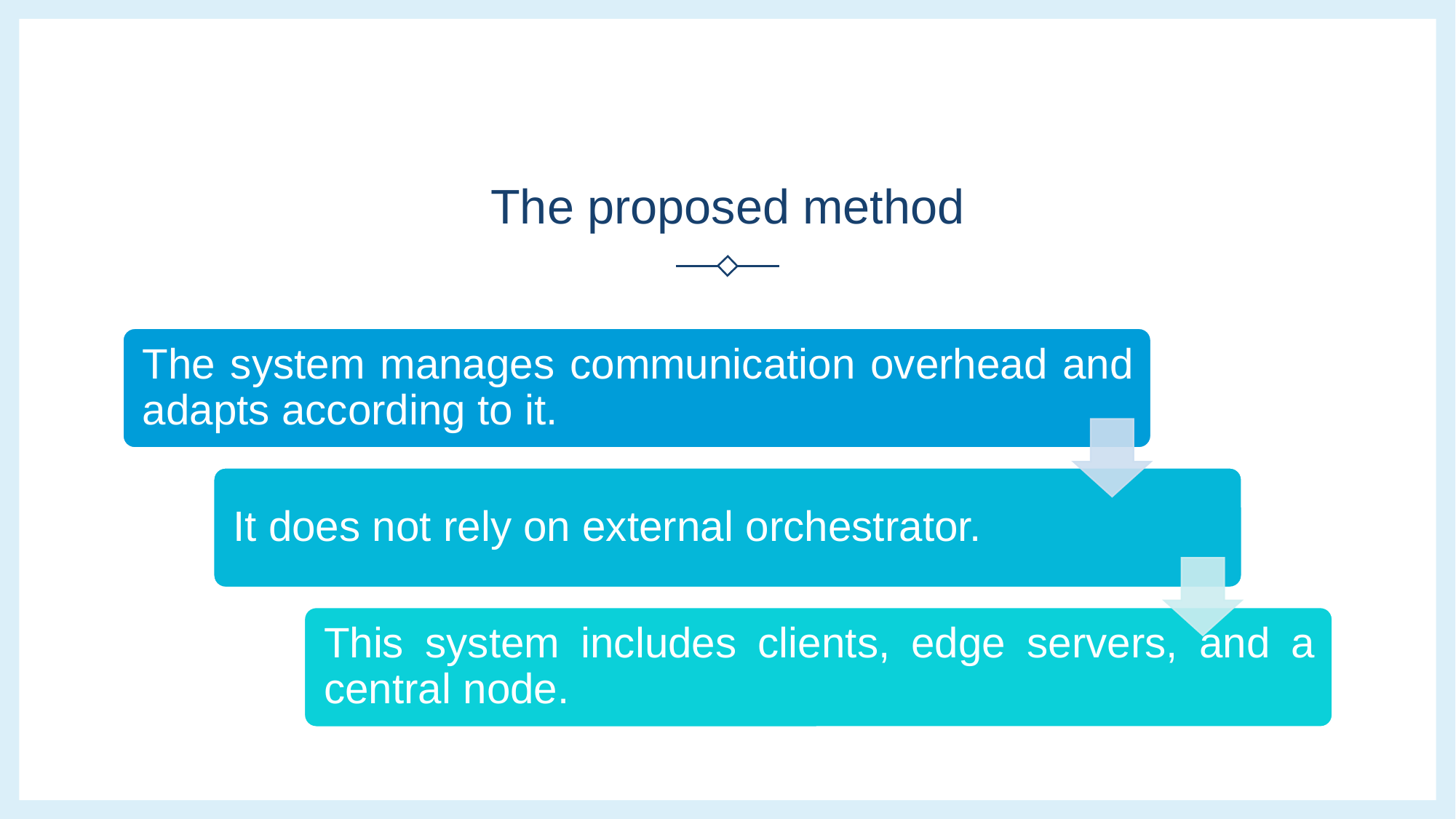

# The proposed method

The system manages communication overhead and adapts according to it.
It does not rely on external orchestrator.
This system includes clients, edge servers, and a central node.